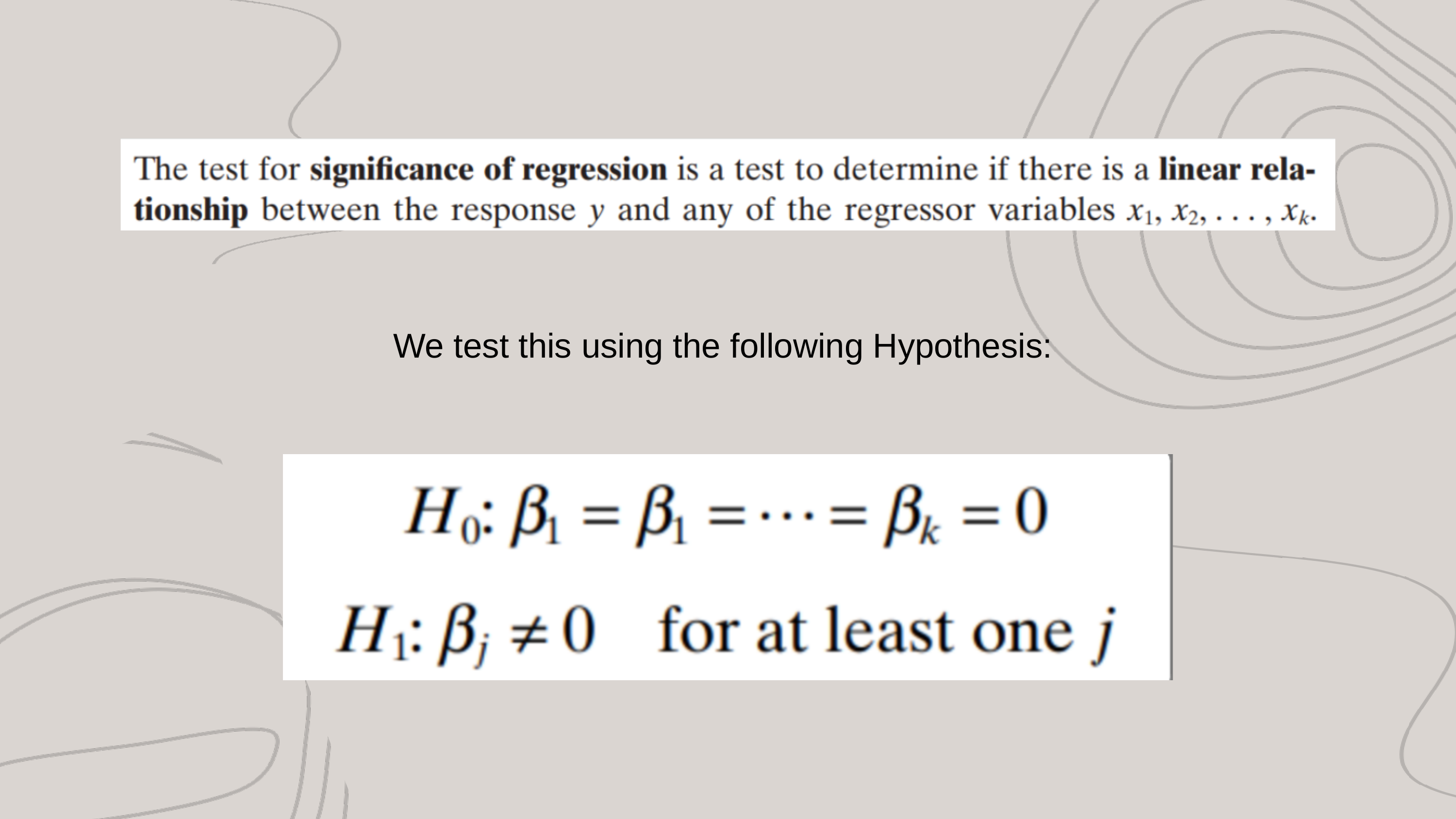

We test this using the following Hypothesis: